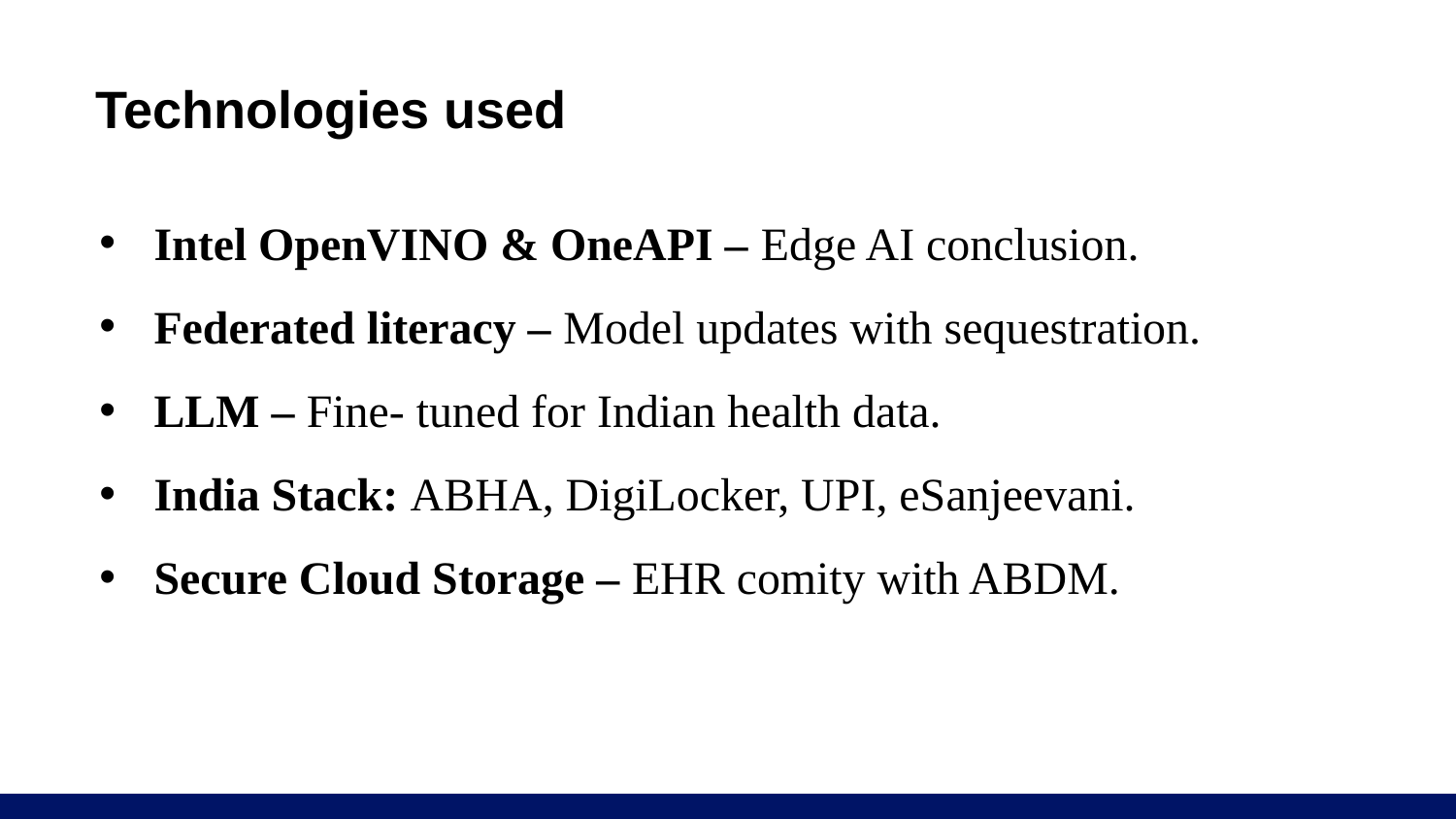

# Technologies used
Intel OpenVINO & OneAPI – Edge AI conclusion.
Federated literacy – Model updates with sequestration.
LLM – Fine- tuned for Indian health data.
India Stack: ABHA, DigiLocker, UPI, eSanjeevani.
Secure Cloud Storage – EHR comity with ABDM.